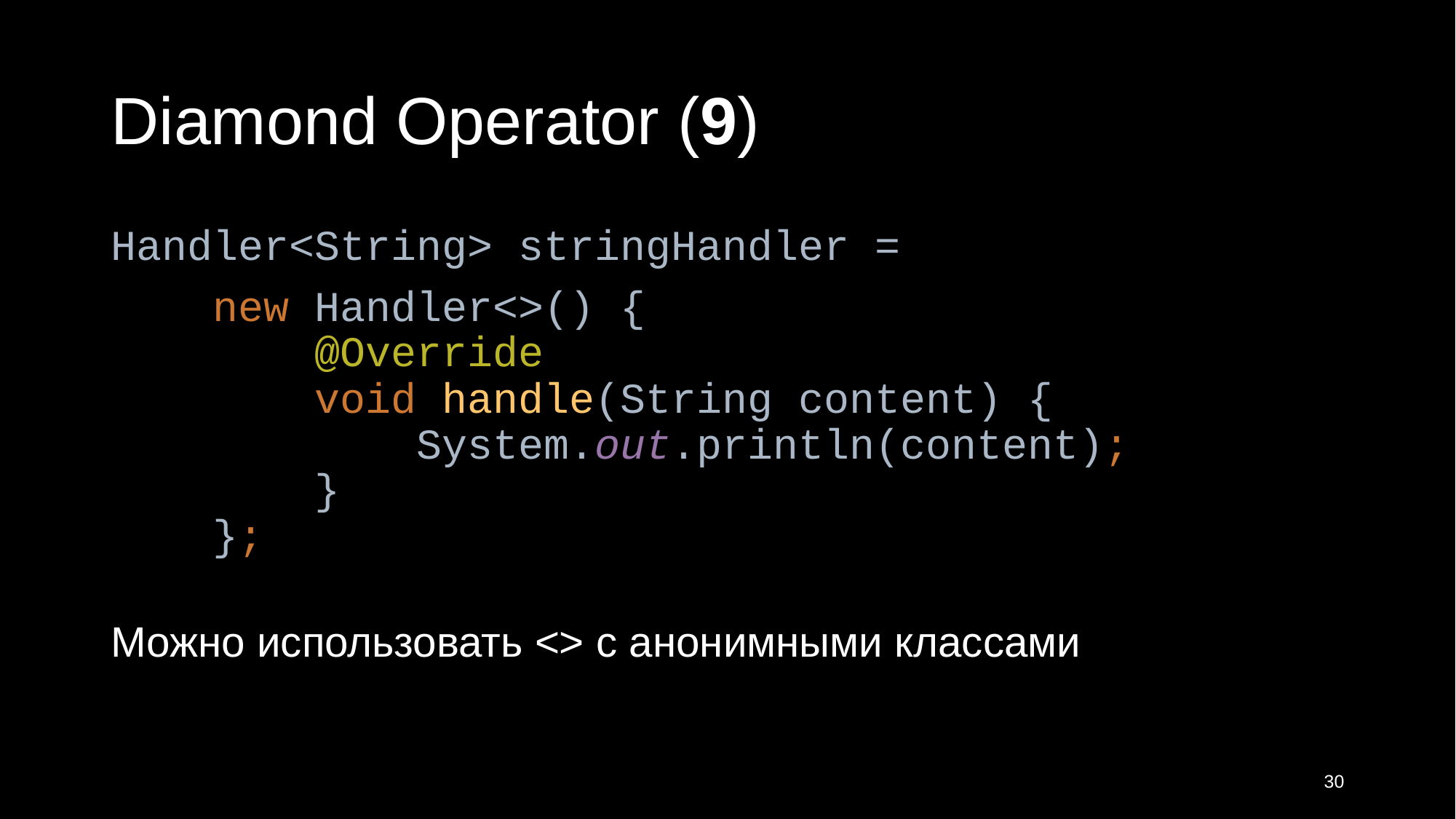

# Diamond Operator (9)
Handler<String> stringHandler =
    new Handler<>() {
        @Override
        void handle(String content) {
            System.out.println(content);
        }
    };
Можно использовать <> с анонимными классами
30